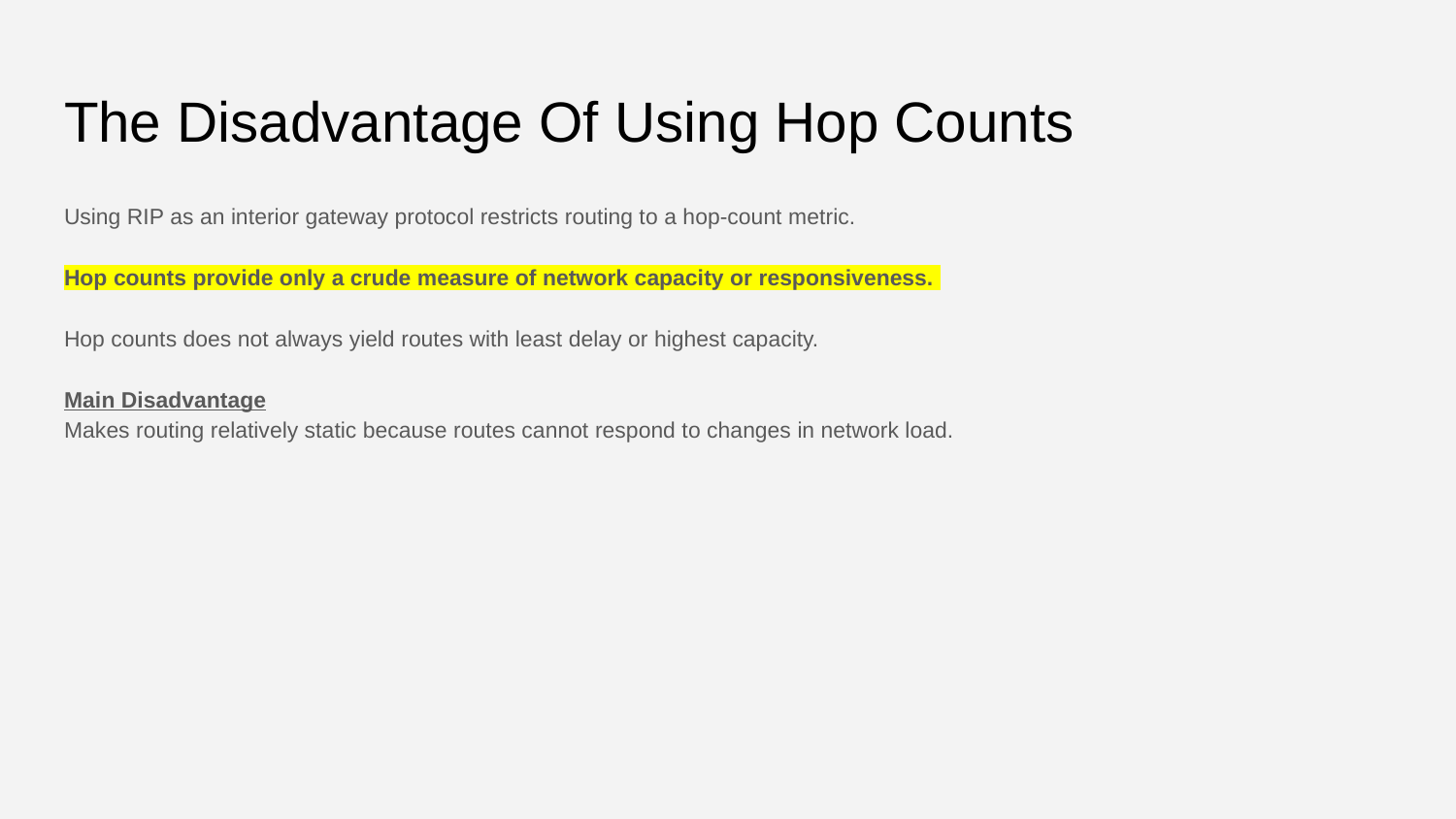

# The Disadvantage Of Using Hop Counts
Using RIP as an interior gateway protocol restricts routing to a hop-count metric.
Hop counts provide only a crude measure of network capacity or responsiveness.
Hop counts does not always yield routes with least delay or highest capacity.
Main Disadvantage
Makes routing relatively static because routes cannot respond to changes in network load.